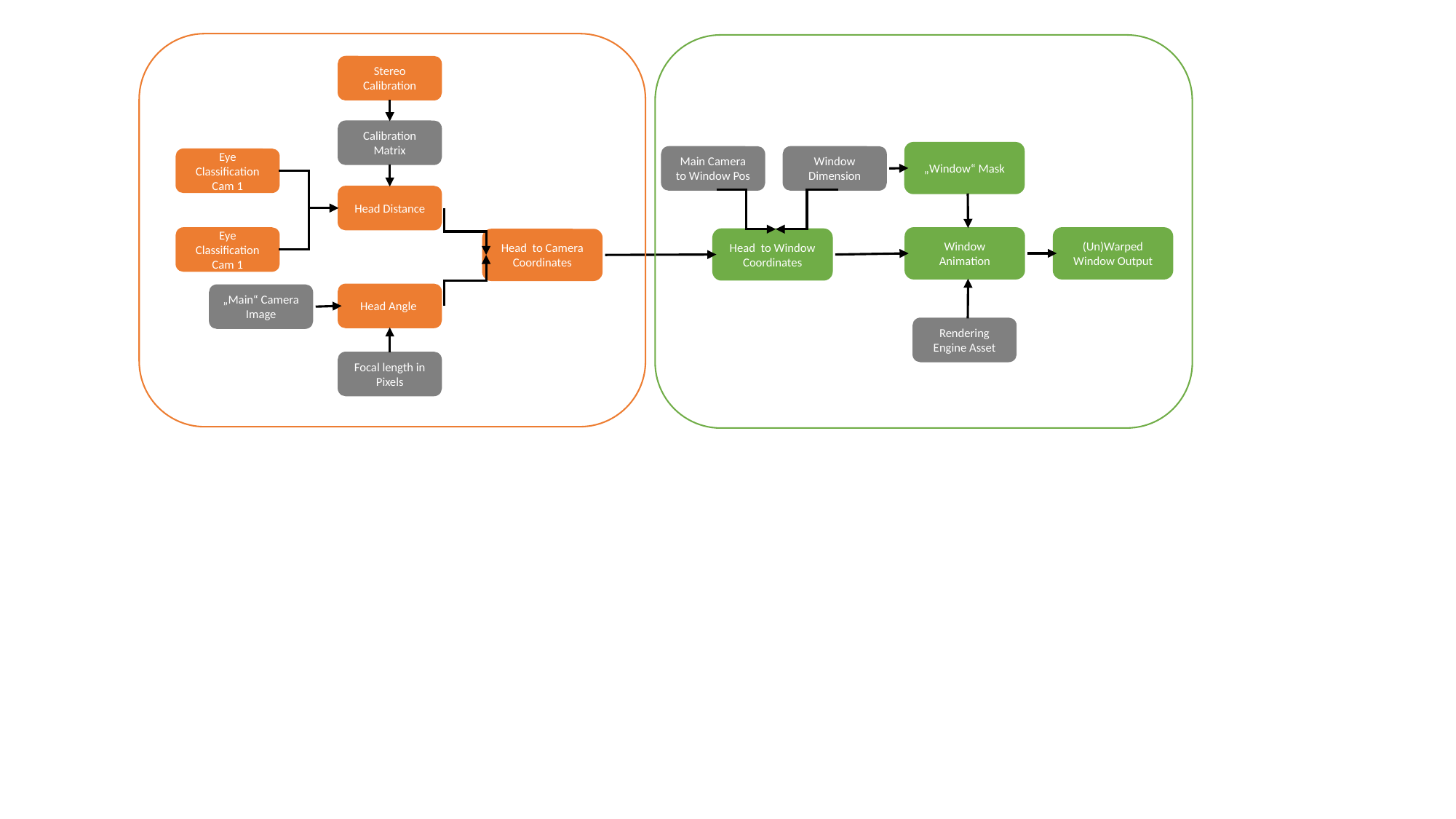

Stereo Calibration
Calibration Matrix
„Window“ Mask
Main Camera to Window Pos
Window Dimension
Eye Classification Cam 1
Head Distance
Eye Classification Cam 1
Window Animation
(Un)Warped Window Output
Head  to Window Coordinates
Head  to Camera Coordinates
Head Angle
„Main“ Camera Image
Rendering Engine Asset
Focal length in Pixels